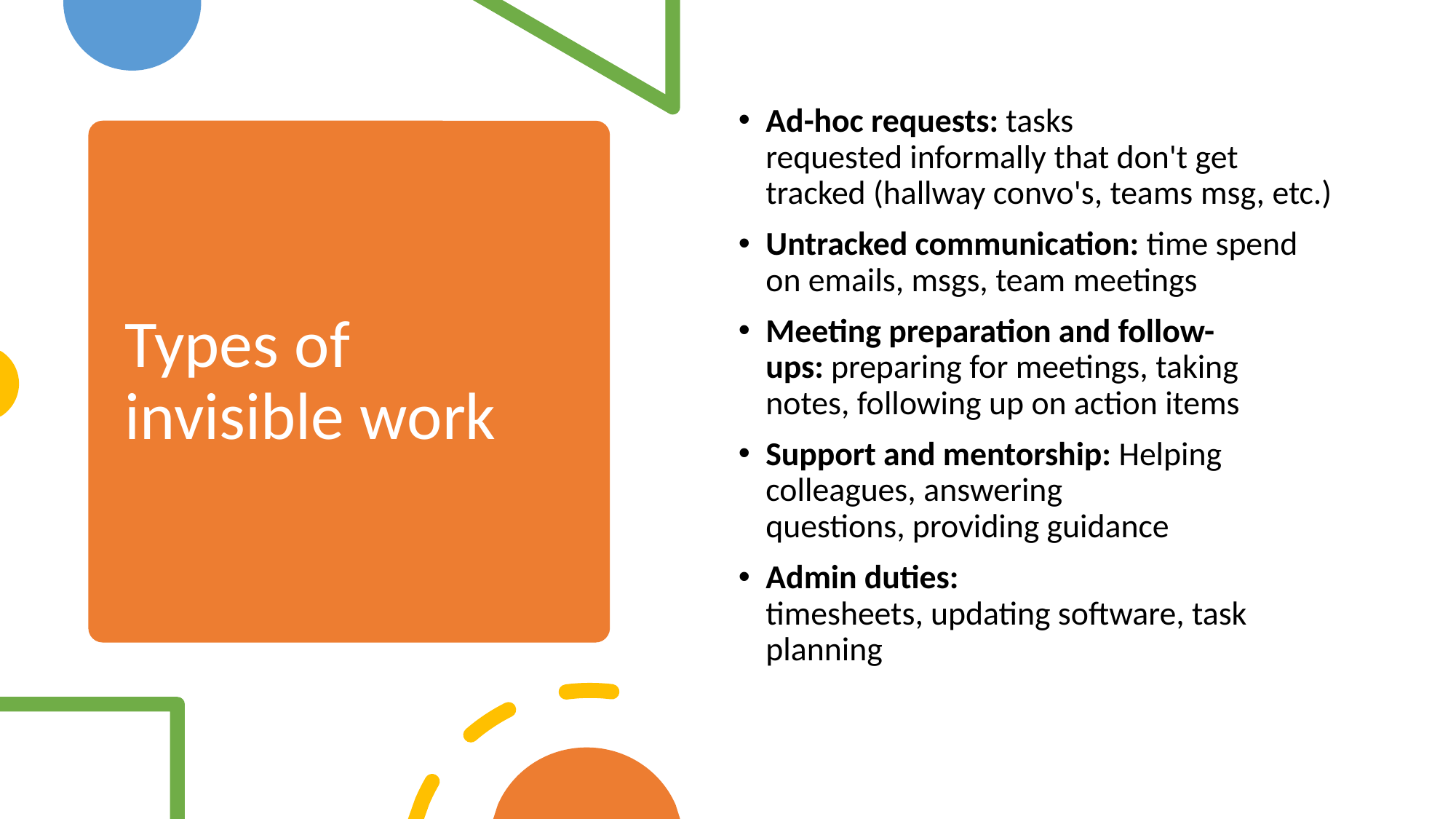

Ad-hoc requests: tasks requested informally that don't get tracked (hallway convo's, teams msg, etc.)
Untracked communication: time spend on emails, msgs, team meetings
Meeting preparation and follow-ups: preparing for meetings, taking notes, following up on action items
Support and mentorship: Helping colleagues, answering questions, providing guidance
Admin duties: timesheets, updating software, task planning

# Types of invisible work